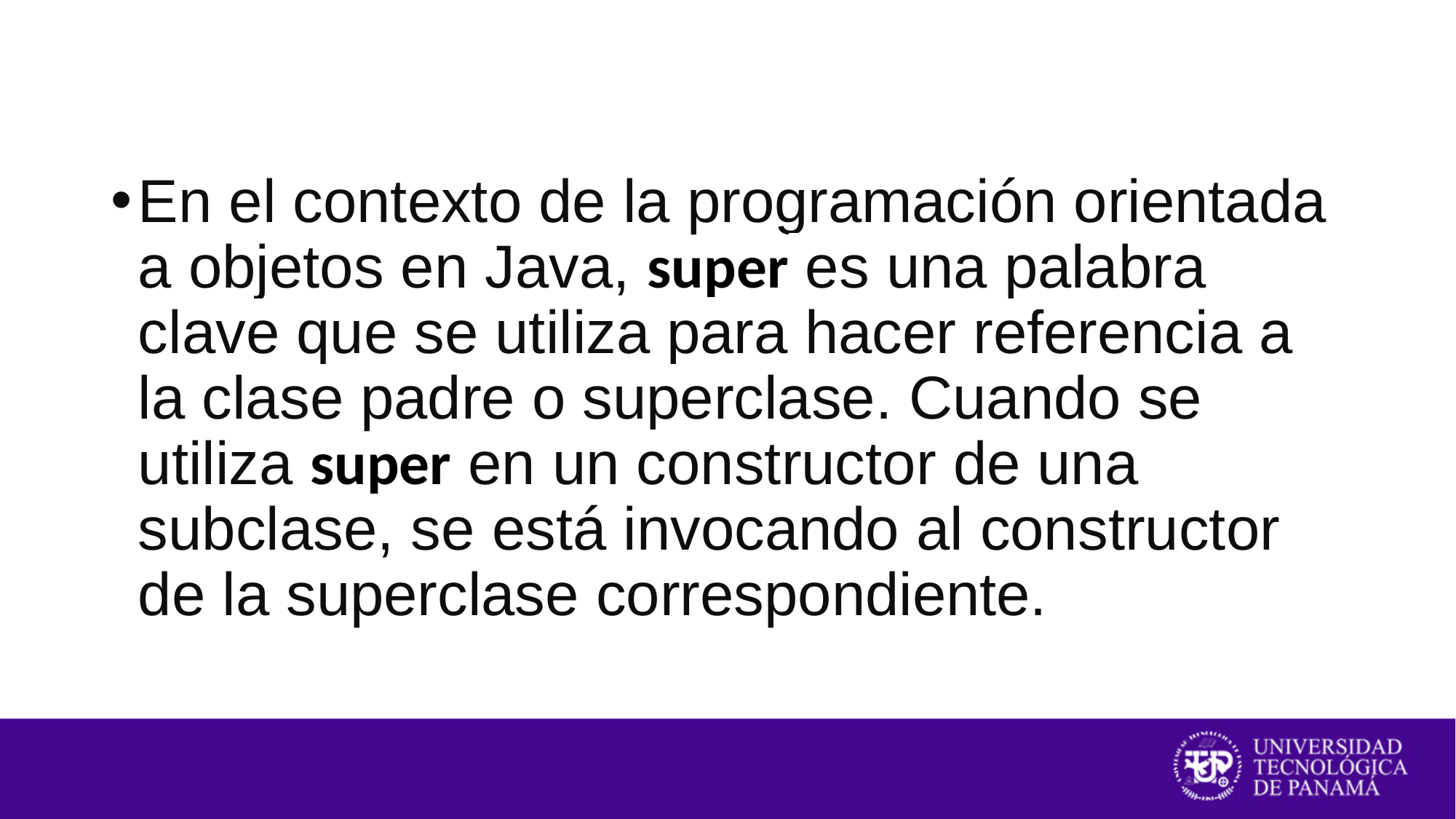

En el contexto de la programación orientada a objetos en Java, super es una palabra clave que se utiliza para hacer referencia a la clase padre o superclase. Cuando se utiliza super en un constructor de una subclase, se está invocando al constructor de la superclase correspondiente.